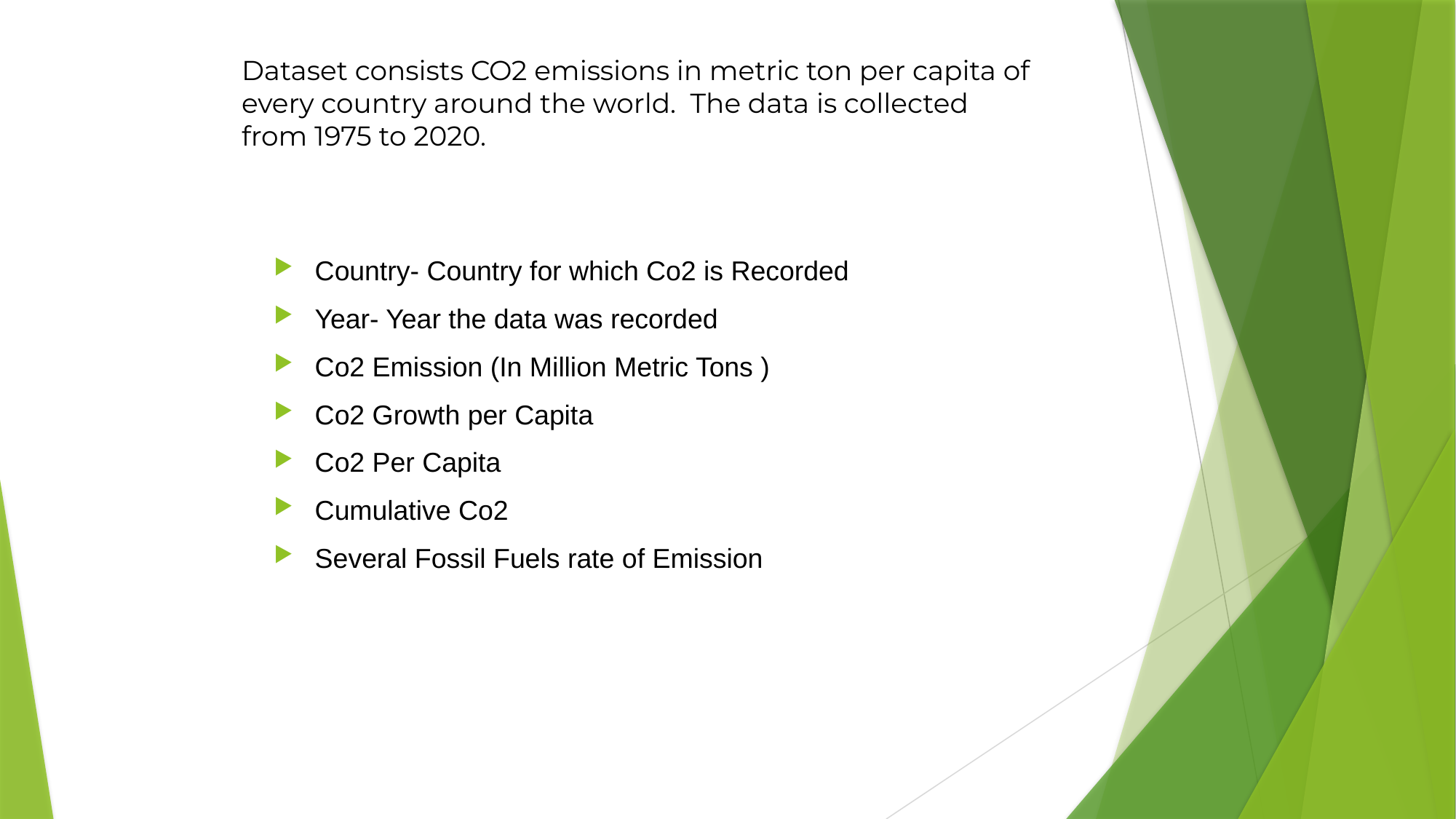

Dataset consists CO2 emissions in metric ton per capita of every country around the world.  The data is collected from 1975 to 2020.
Country- Country for which Co2 is Recorded
Year- Year the data was recorded
Co2 Emission (In Million Metric Tons )
Co2 Growth per Capita
Co2 Per Capita
Cumulative Co2
Several Fossil Fuels rate of Emission